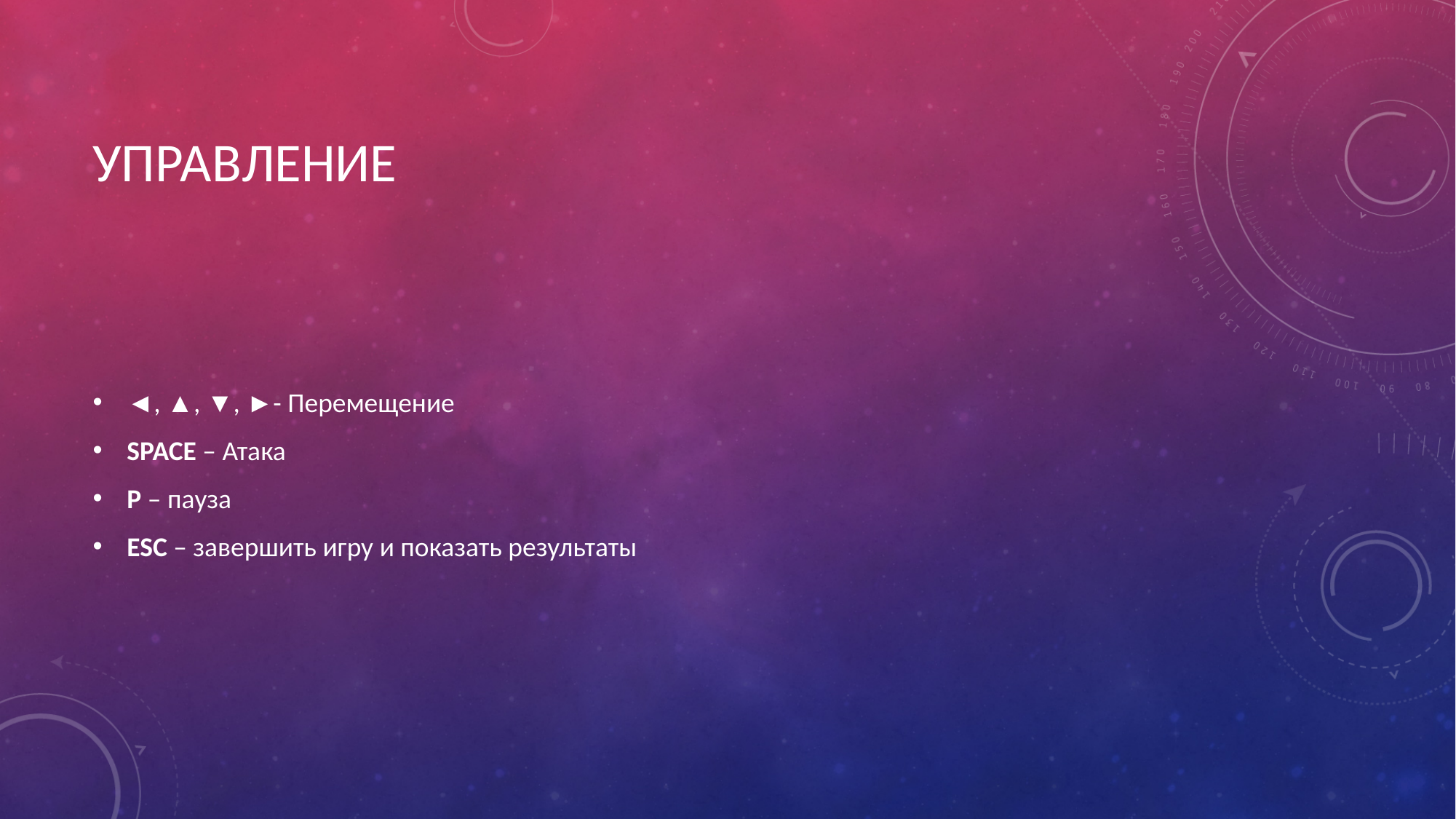

# управление
◄, ▲, ▼, ►- Перемещение
SPACE – Атака
P – пауза
ESC – завершить игру и показать результаты